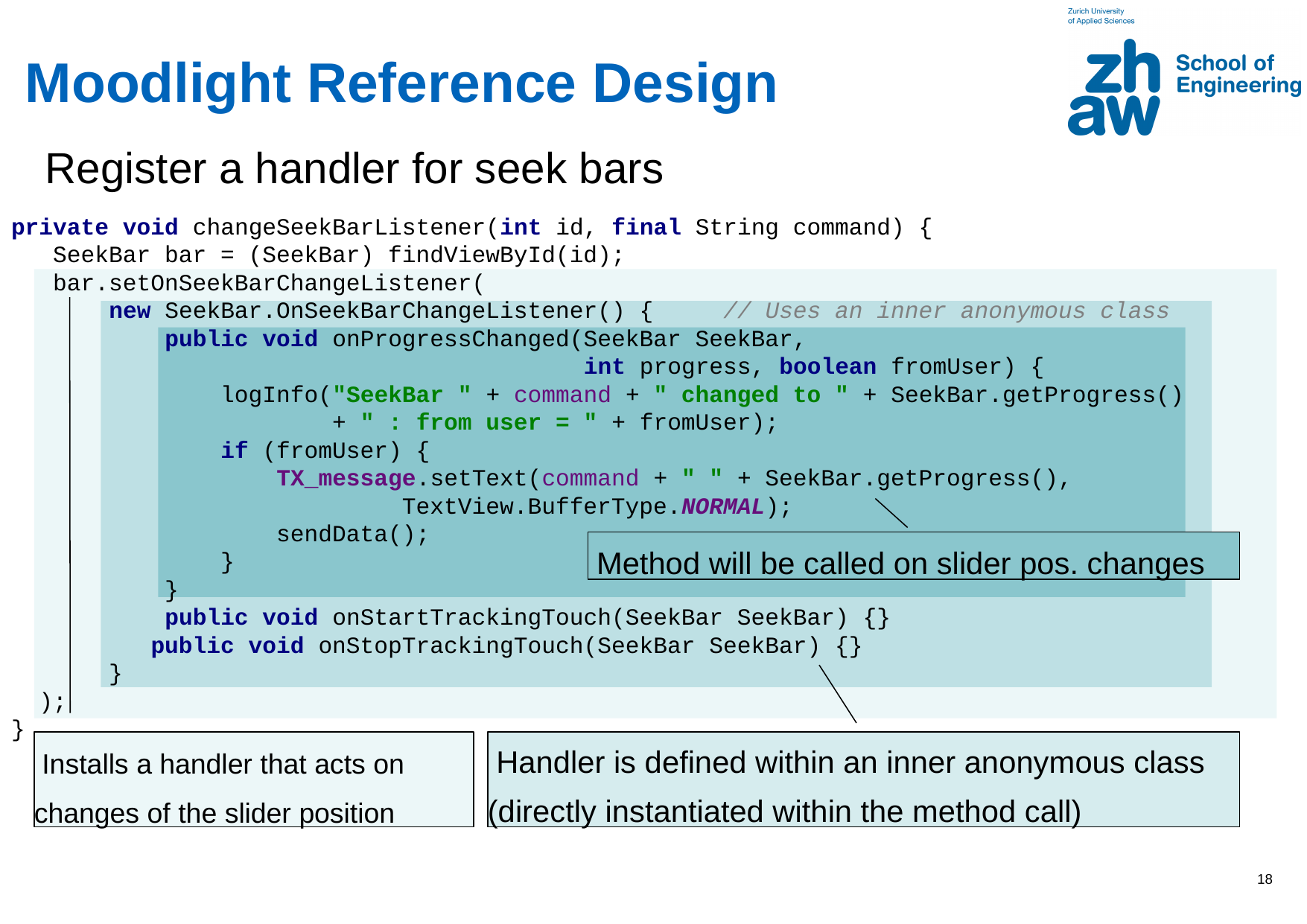

# Moodlight Reference Design
Register a handler for seek bars
private void changeSeekBarListener(int id, final String command) {
   SeekBar bar = (SeekBar) findViewById(id);
   bar.setOnSeekBarChangeListener(
       new SeekBar.OnSeekBarChangeListener() {     // Uses an inner anonymous class
           public void onProgressChanged(SeekBar SeekBar,
                                         int progress, boolean fromUser) {
               logInfo("SeekBar " + command + " changed to " + SeekBar.getProgress()
                       + " : from user = " + fromUser);
               if (fromUser) {
                   TX_message.setText(command + " " + SeekBar.getProgress(),
                            TextView.BufferType.NORMAL);
                   sendData();
               }
           }
           public void onStartTrackingTouch(SeekBar SeekBar) {}
          public void onStopTrackingTouch(SeekBar SeekBar) {}
       }
  );
}

 Method will be called on slider pos. changes
 Installs a handler that acts on changes of the slider position
 Handler is defined within an inner anonymous class
(directly instantiated within the method call)
18